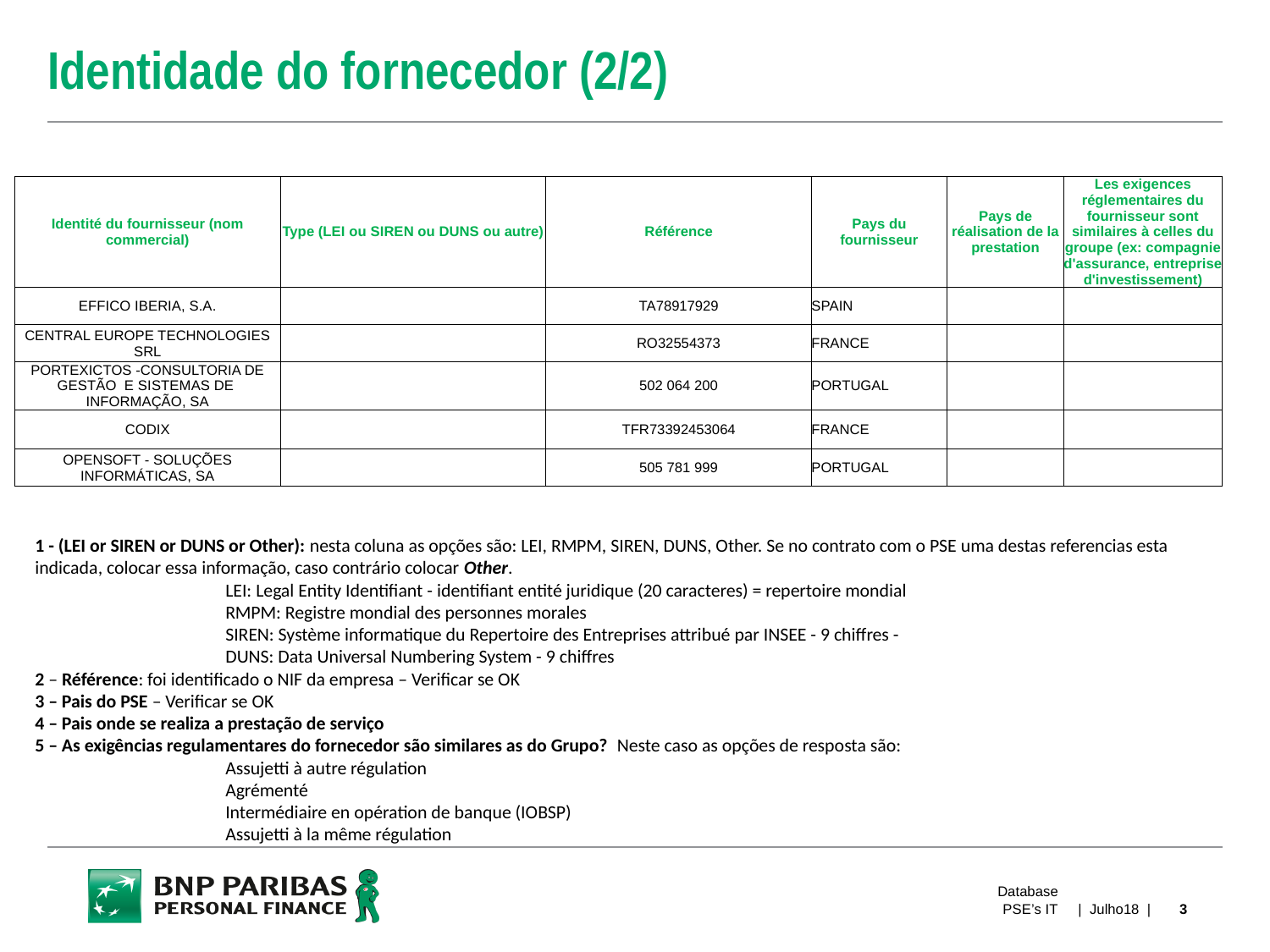

# Identidade do fornecedor (2/2)
| Identité du fournisseur (nom commercial) | Type (LEI ou SIREN ou DUNS ou autre) | Référence | Pays du fournisseur | Pays de réalisation de la prestation | Les exigences réglementaires du fournisseur sont similaires à celles du groupe (ex: compagnie d'assurance, entreprise d'investissement) |
| --- | --- | --- | --- | --- | --- |
| EFFICO IBERIA, S.A. |  | TA78917929 | SPAIN |  |  |
| CENTRAL EUROPE TECHNOLOGIES SRL |  | RO32554373 | FRANCE |  |  |
| PORTEXICTOS -CONSULTORIA DE GESTÃO E SISTEMAS DE INFORMAÇÃO, SA |  | 502 064 200 | PORTUGAL |  |  |
| CODIX |  | TFR73392453064 | FRANCE |  |  |
| OPENSOFT - SOLUÇÕES INFORMÁTICAS, SA |  | 505 781 999 | PORTUGAL |  |  |
1 - (LEI or SIREN or DUNS or Other): nesta coluna as opções são: LEI, RMPM, SIREN, DUNS, Other. Se no contrato com o PSE uma destas referencias esta indicada, colocar essa informação, caso contrário colocar Other.
LEI: Legal Entity Identifiant - identifiant entité juridique (20 caracteres) = repertoire mondial
RMPM: Registre mondial des personnes morales
SIREN: Système informatique du Repertoire des Entreprises attribué par INSEE - 9 chiffres -
DUNS: Data Universal Numbering System - 9 chiffres
2 – Référence: foi identificado o NIF da empresa – Verificar se OK
3 – Pais do PSE – Verificar se OK
4 – Pais onde se realiza a prestação de serviço
5 – As exigências regulamentares do fornecedor são similares as do Grupo?  Neste caso as opções de resposta são:
Assujetti à autre régulation
Agrémenté
Intermédiaire en opération de banque (IOBSP)
Assujetti à la même régulation

Database
PSE’s IT

|  Julho18  |
3